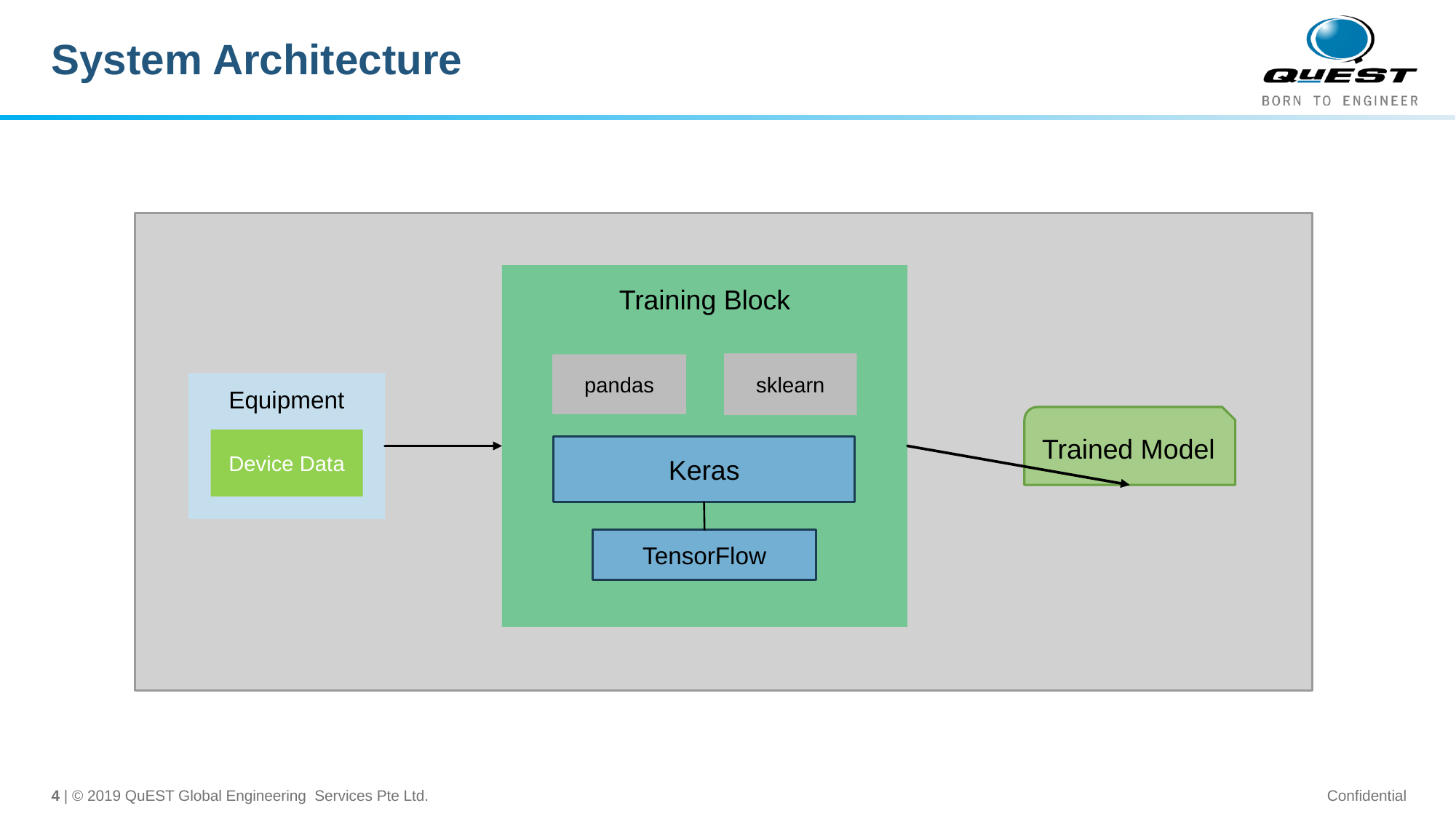

# System Architecture

Training Block

sklearn
pandas
Keras
TensorFlow
Equipment

Device Data
Trained Model